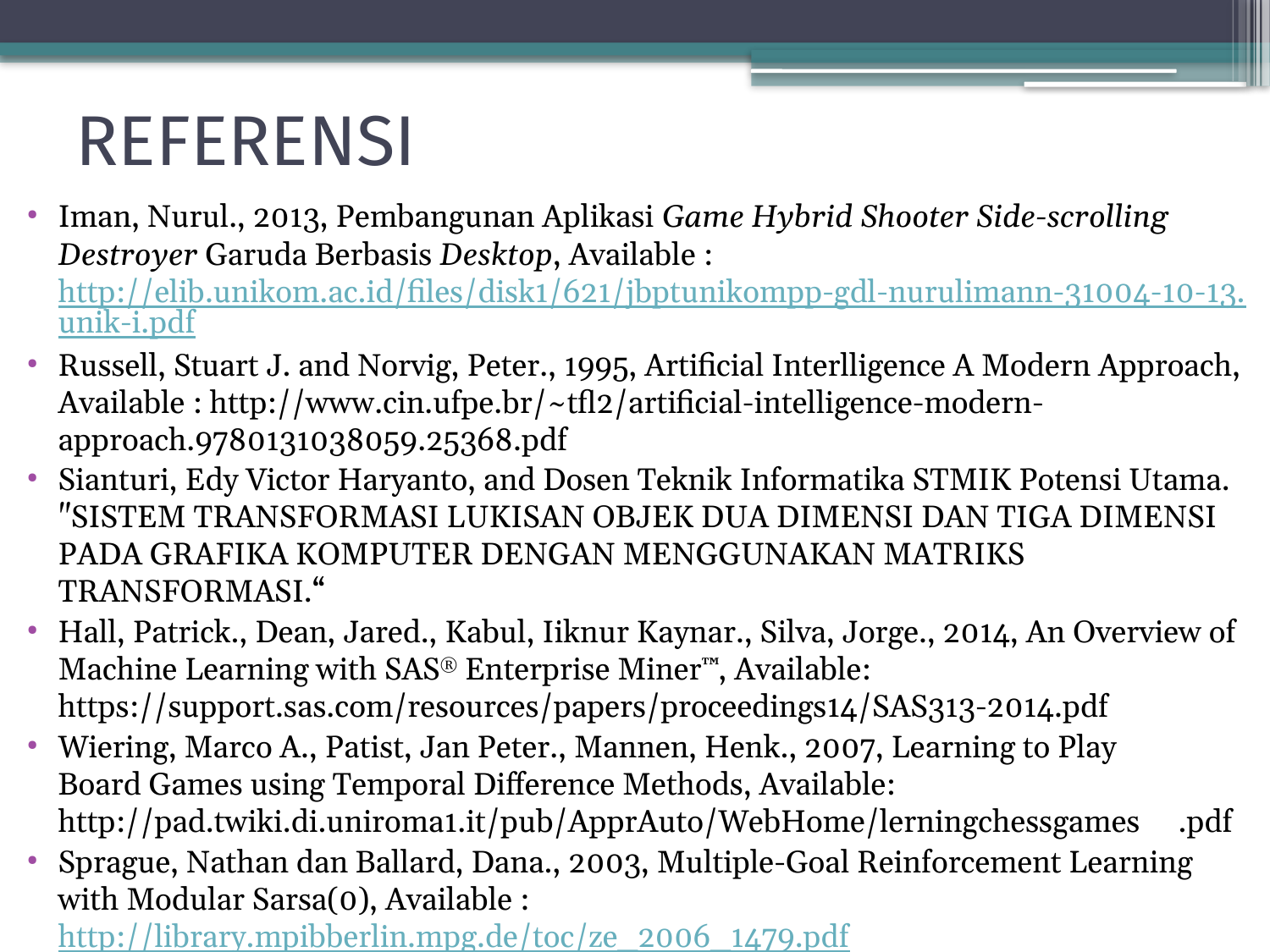

# REFERENSI
Iman, Nurul., 2013, Pembangunan Aplikasi Game Hybrid Shooter Side-scrolling Destroyer Garuda Berbasis Desktop, Available : http://elib.unikom.ac.id/files/disk1/621/jbptunikompp-gdl-nurulimann-31004-10-13.unik-i.pdf
Russell, Stuart J. and Norvig, Peter., 1995, Artificial Interlligence A Modern Approach, Available : http://www.cin.ufpe.br/~tfl2/artificial-intelligence-modern-	approach.9780131038059.25368.pdf
Sianturi, Edy Victor Haryanto, and Dosen Teknik Informatika STMIK Potensi Utama. "SISTEM TRANSFORMASI LUKISAN OBJEK DUA DIMENSI DAN TIGA DIMENSI PADA GRAFIKA KOMPUTER DENGAN MENGGUNAKAN MATRIKS TRANSFORMASI.“
Hall, Patrick., Dean, Jared., Kabul, Iiknur Kaynar., Silva, Jorge., 2014, An Overview of Machine Learning with SAS­­­® Enterprise Miner™, Available: https://support.sas.com/resources/papers/proceedings14/SAS313-2014.pdf
Wiering, Marco A., Patist, Jan Peter., Mannen, Henk., 2007, Learning to Play 	Board Games using Temporal Difference Methods, Available: http://pad.twiki.di.uniroma1.it/pub/ApprAuto/WebHome/lerningchessgames	.pdf
Sprague, Nathan dan Ballard, Dana., 2003, Multiple-Goal Reinforcement Learning with Modular Sarsa(0), Available : http://library.mpibberlin.mpg.de/toc/ze_2006_1479.pdf